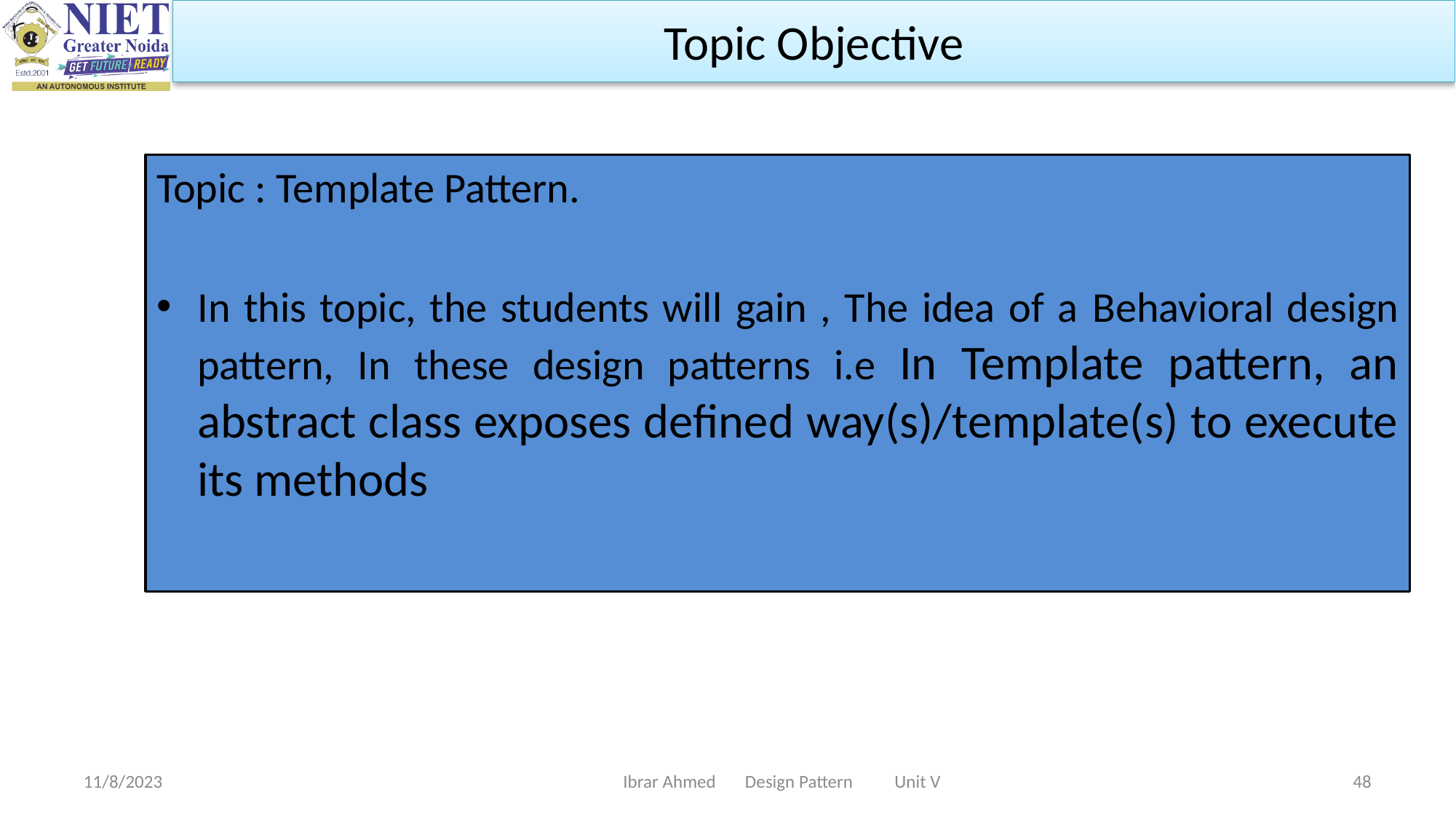

Topic Objective
Topic : Template Pattern.

In this topic, the students will gain , The idea of a Behavioral design pattern, In these design patterns i.e In Template pattern, an abstract class exposes defined way(s)/template(s) to execute its methods
Ibrar Ahmed       Design Pattern          Unit V
11/8/2023
48